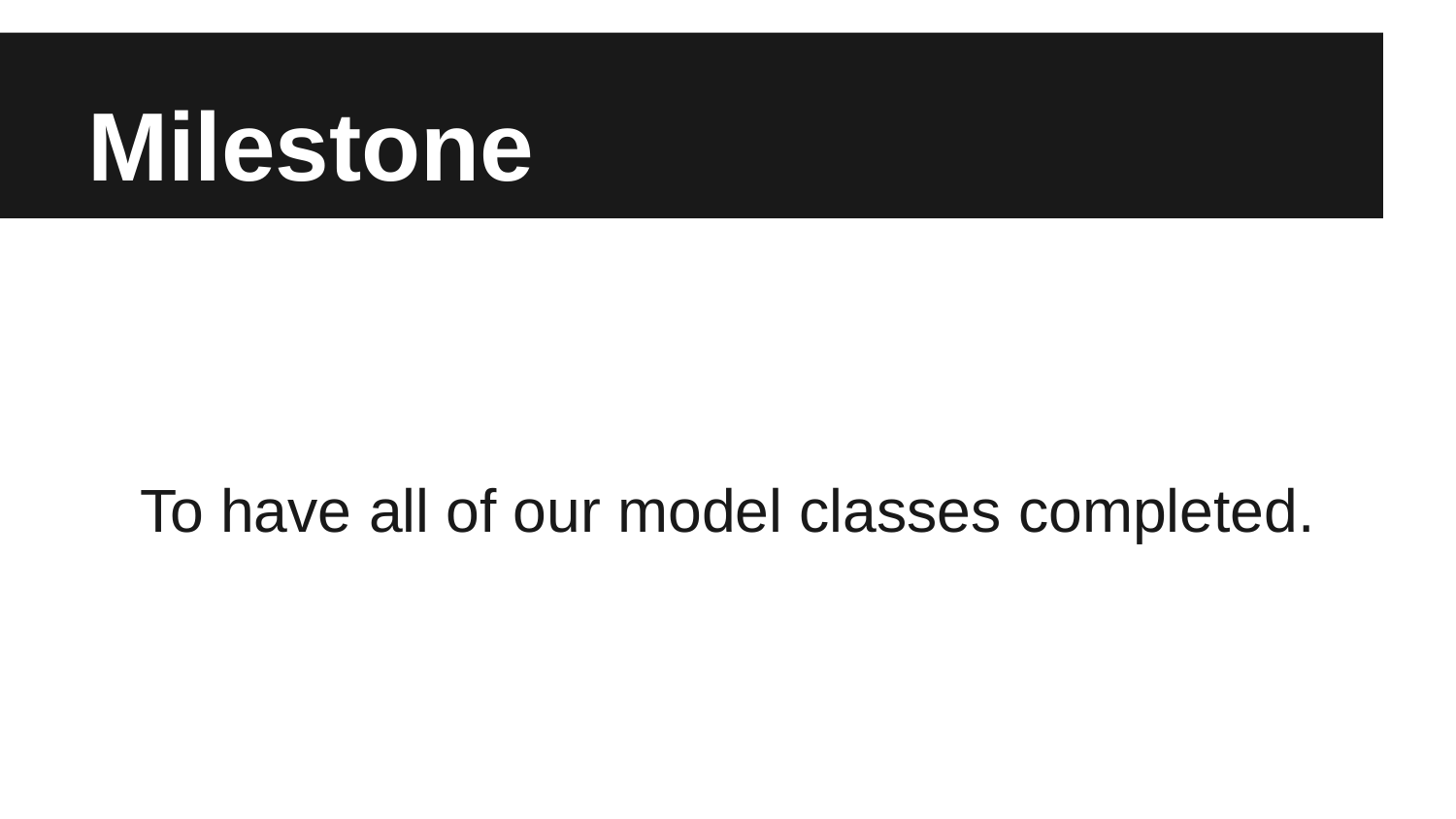

# Milestone
To have all of our model classes completed.